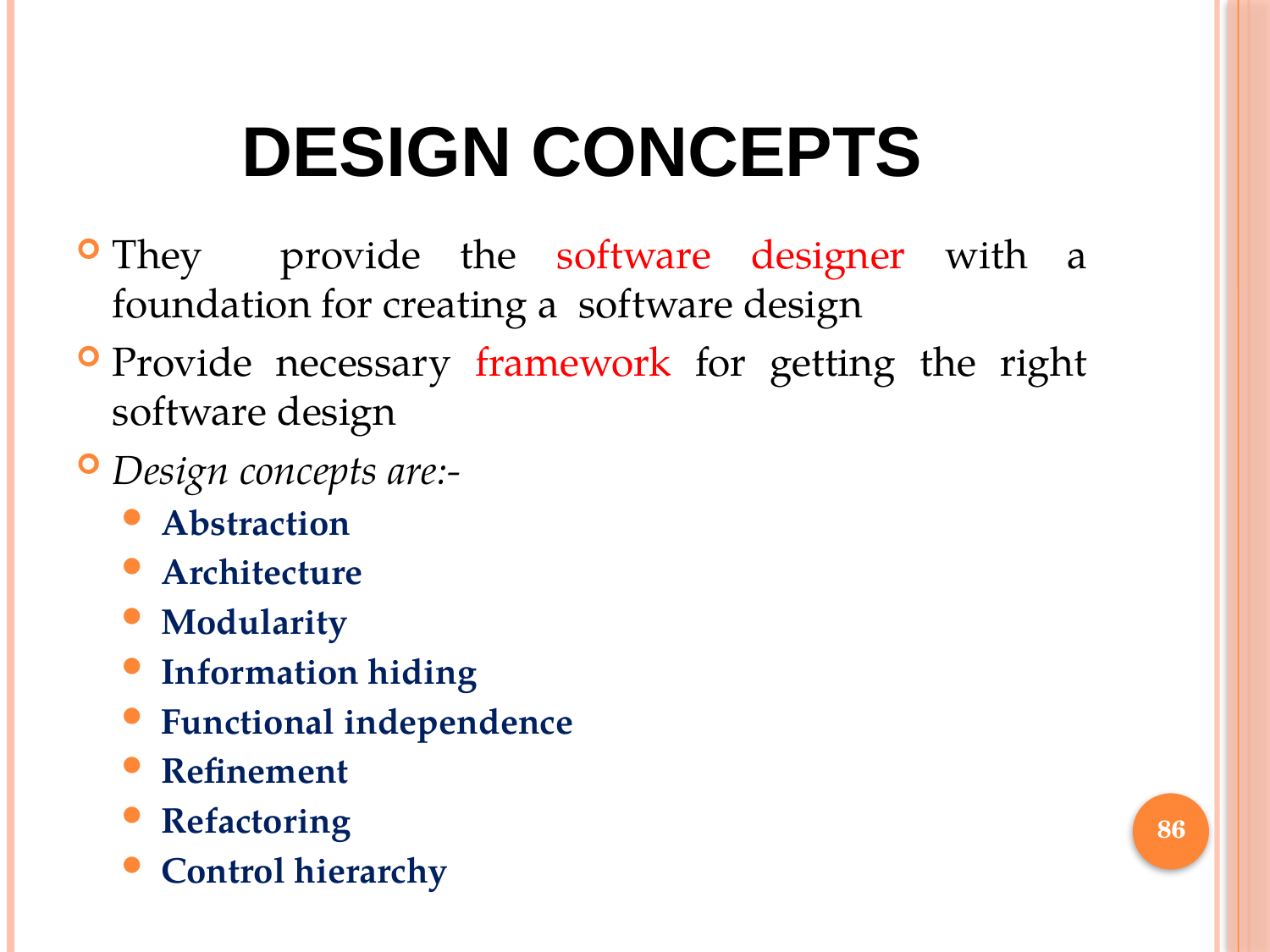

# DESIGN CONCEPTS
They  provide the software designer with a foundation for creating a  software design
Provide necessary framework for getting the right software design
Design concepts are:-
Abstraction
Architecture
Modularity
Information hiding
Functional independence
Refinement
Refactoring
Control hierarchy
86